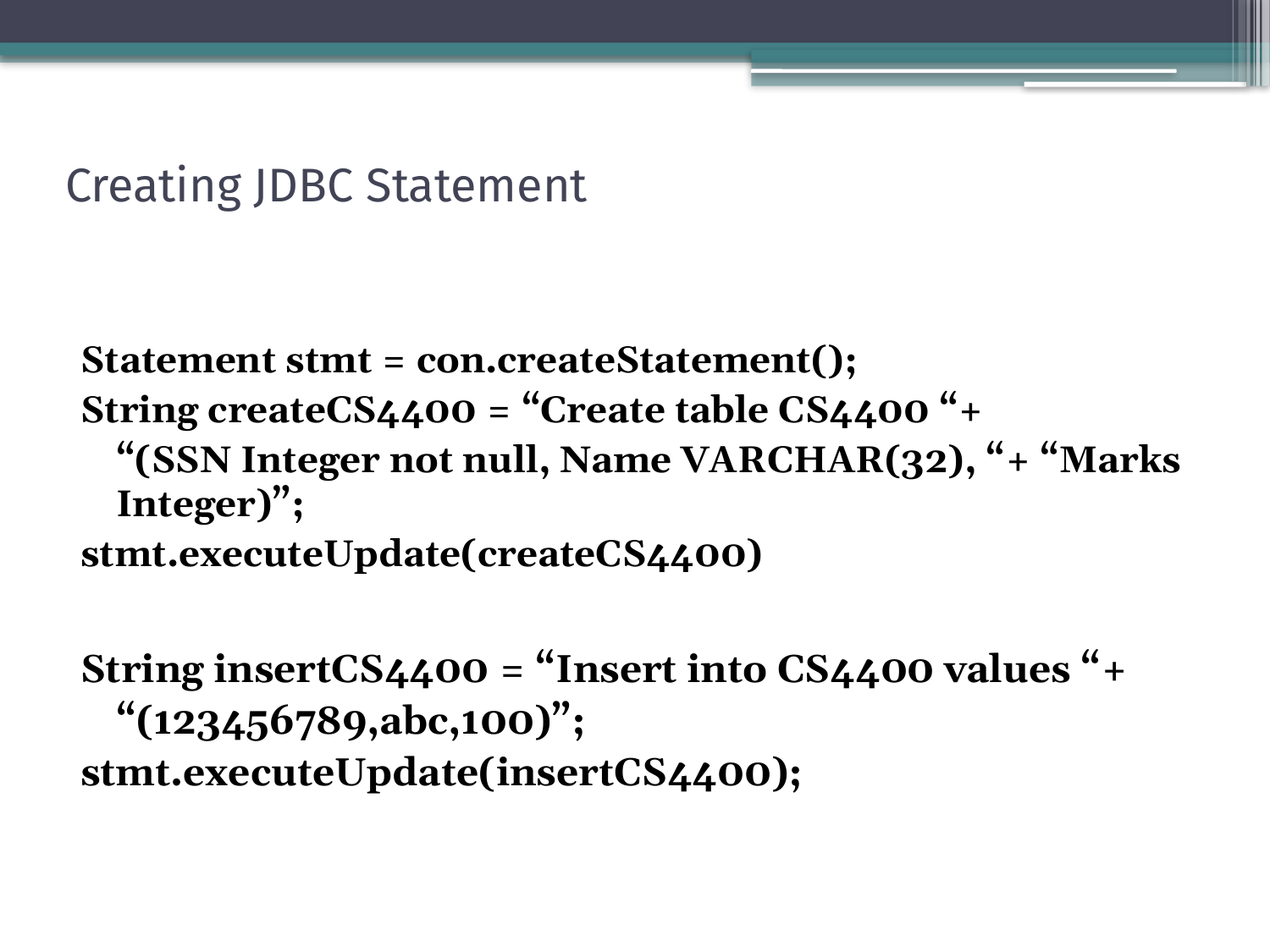

# Creating JDBC Statement

Statement stmt = con.createStatement();
String createCS4400 = “Create table CS4400 “+
 	“(SSN Integer not null, Name VARCHAR(32), “+ “Marks Integer)”;
stmt.executeUpdate(createCS4400)

String insertCS4400 = “Insert into CS4400 values “+
	“(123456789,abc,100)”;
stmt.executeUpdate(insertCS4400);

30